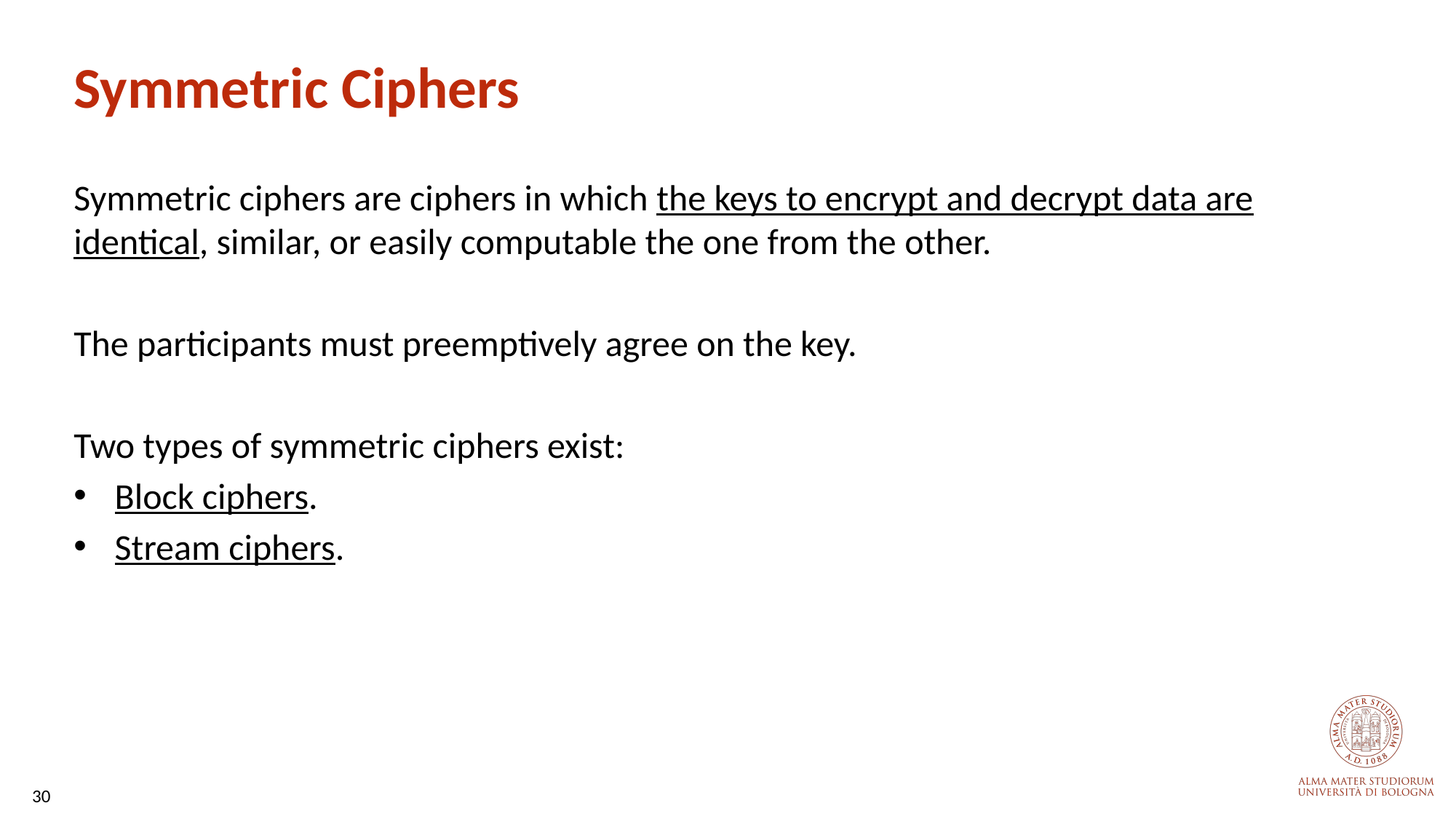

# Symmetric Ciphers
Symmetric ciphers are ciphers in which the keys to encrypt and decrypt data are identical, similar, or easily computable the one from the other.

The participants must preemptively agree on the key.

Two types of symmetric ciphers exist:
Block ciphers.
Stream ciphers.